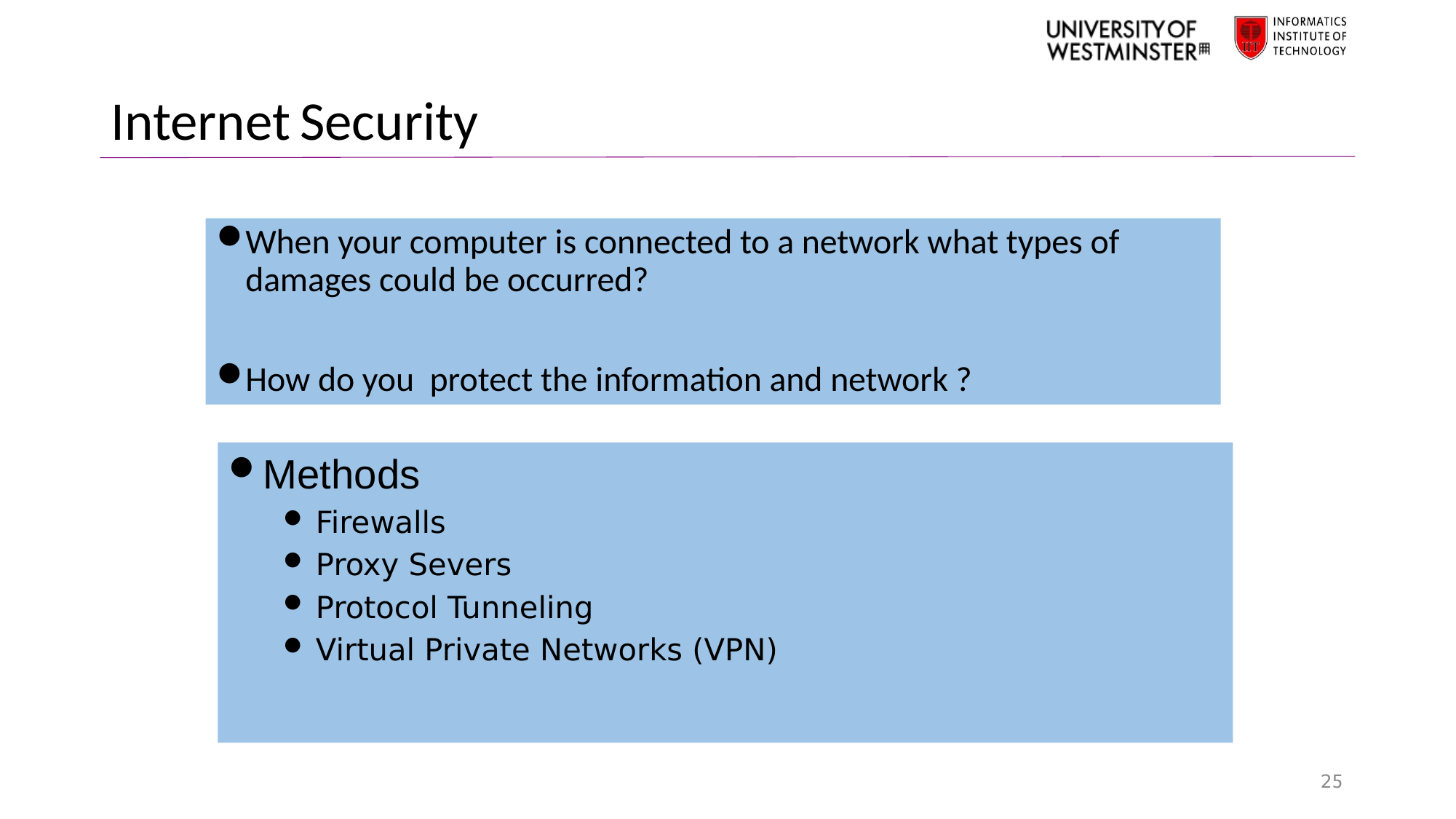

# Internet Security
When your computer is connected to a network what types of damages could be occurred?

How do you  protect the information and network ?
Methods
Firewalls
Proxy Severs
Protocol Tunneling
Virtual Private Networks (VPN)
25